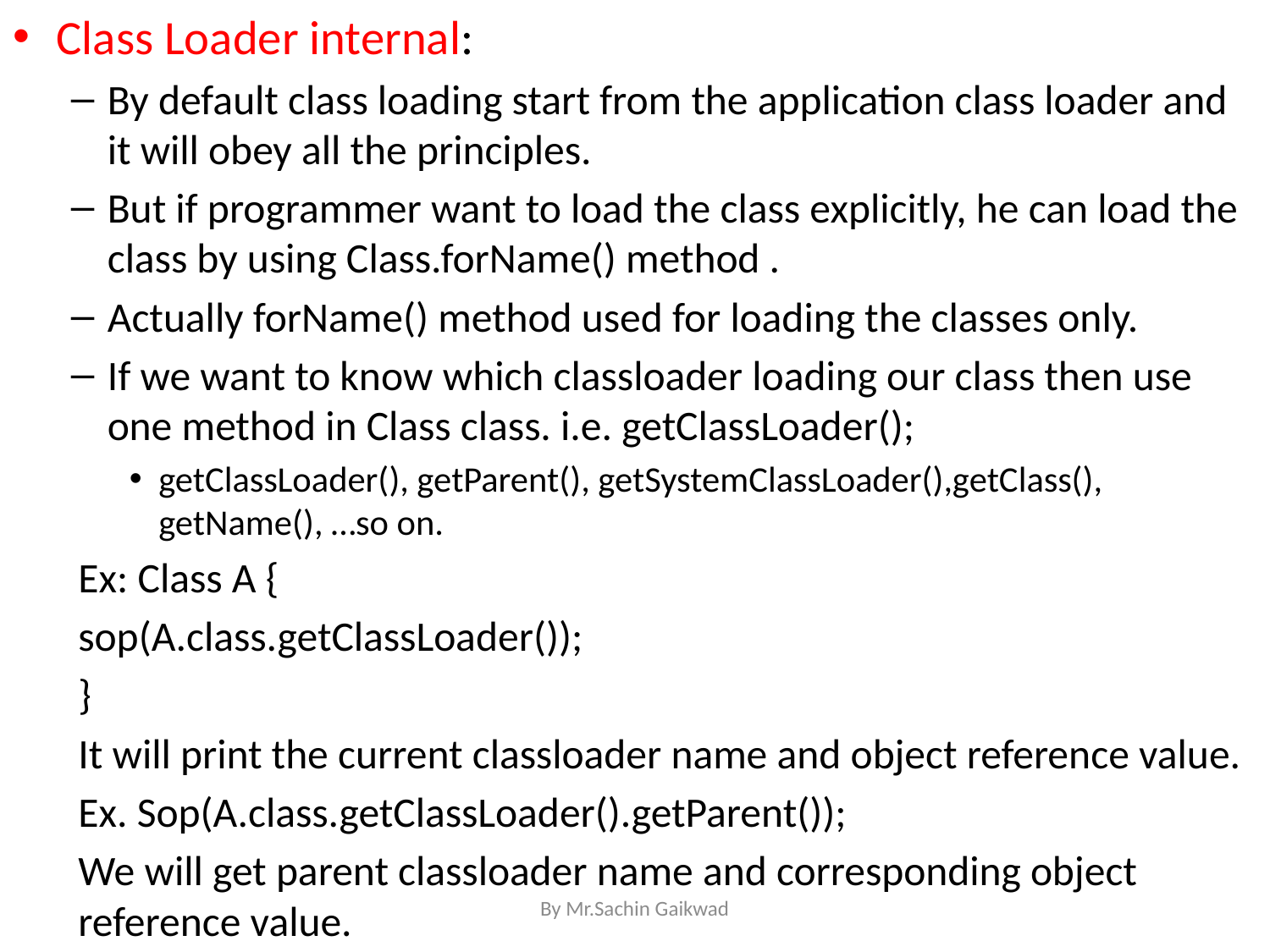

Class Loader internal:
By default class loading start from the application class loader and it will obey all the principles.
But if programmer want to load the class explicitly, he can load the class by using Class.forName() method .
Actually forName() method used for loading the classes only.
If we want to know which classloader loading our class then use one method in Class class. i.e. getClassLoader();
getClassLoader(), getParent(), getSystemClassLoader(),getClass(), getName(), …so on.
Ex: Class A {
		sop(A.class.getClassLoader());
		}
It will print the current classloader name and object reference value.
Ex. Sop(A.class.getClassLoader().getParent());
We will get parent classloader name and corresponding object reference value.

By Mr.Sachin Gaikwad